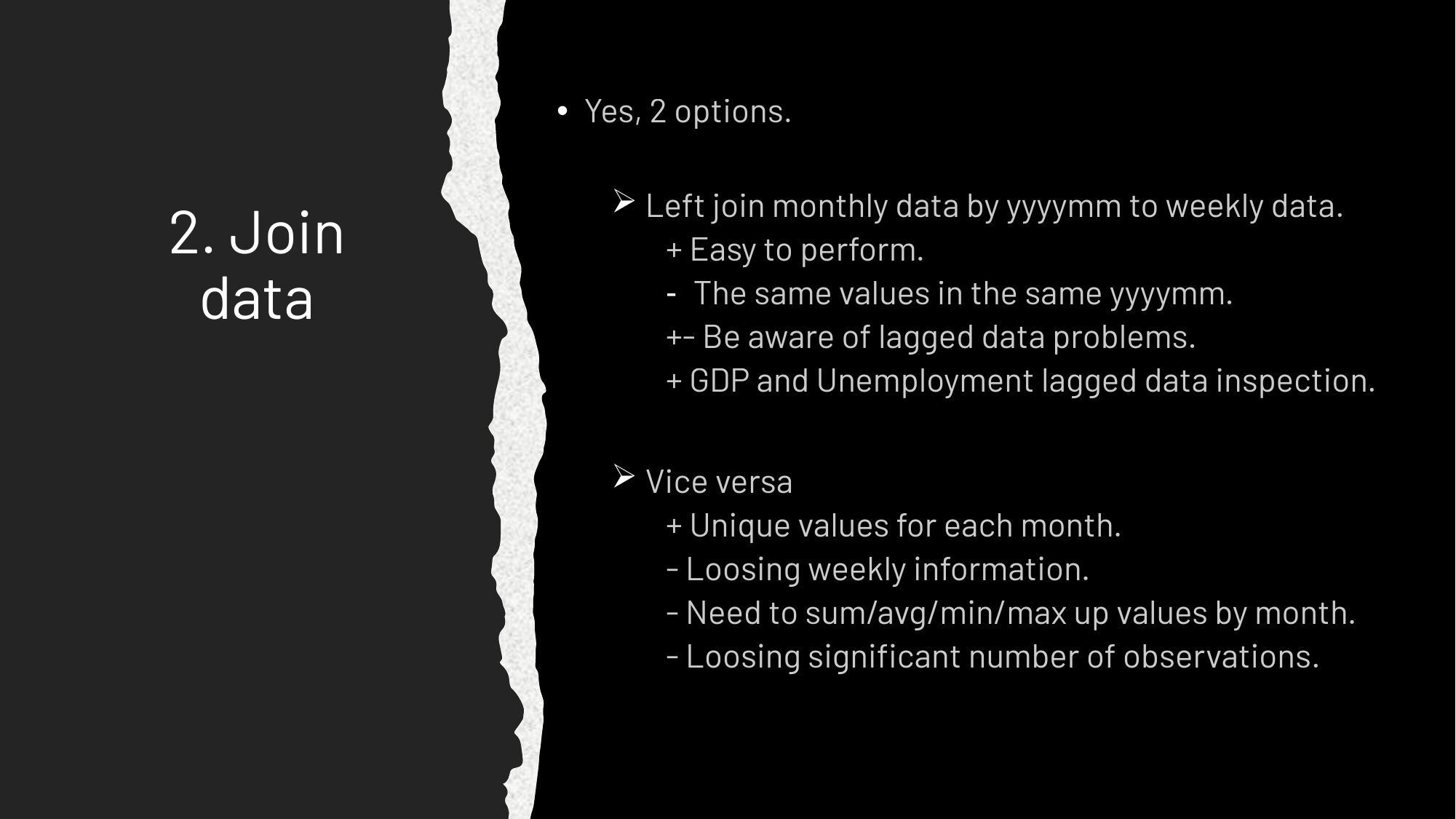

Yes, 2 options.

 Left join monthly data by yyyymm to weekly data.
+ Easy to perform.
The same values in the same yyyymm.
+- Be aware of lagged data problems.
+ GDP and Unemployment lagged data inspection.

 Vice versa
+ Unique values for each month.
- Loosing weekly information.
- Need to sum/avg/min/max up values by month.
- Loosing significant number of observations.

# 2. Join data